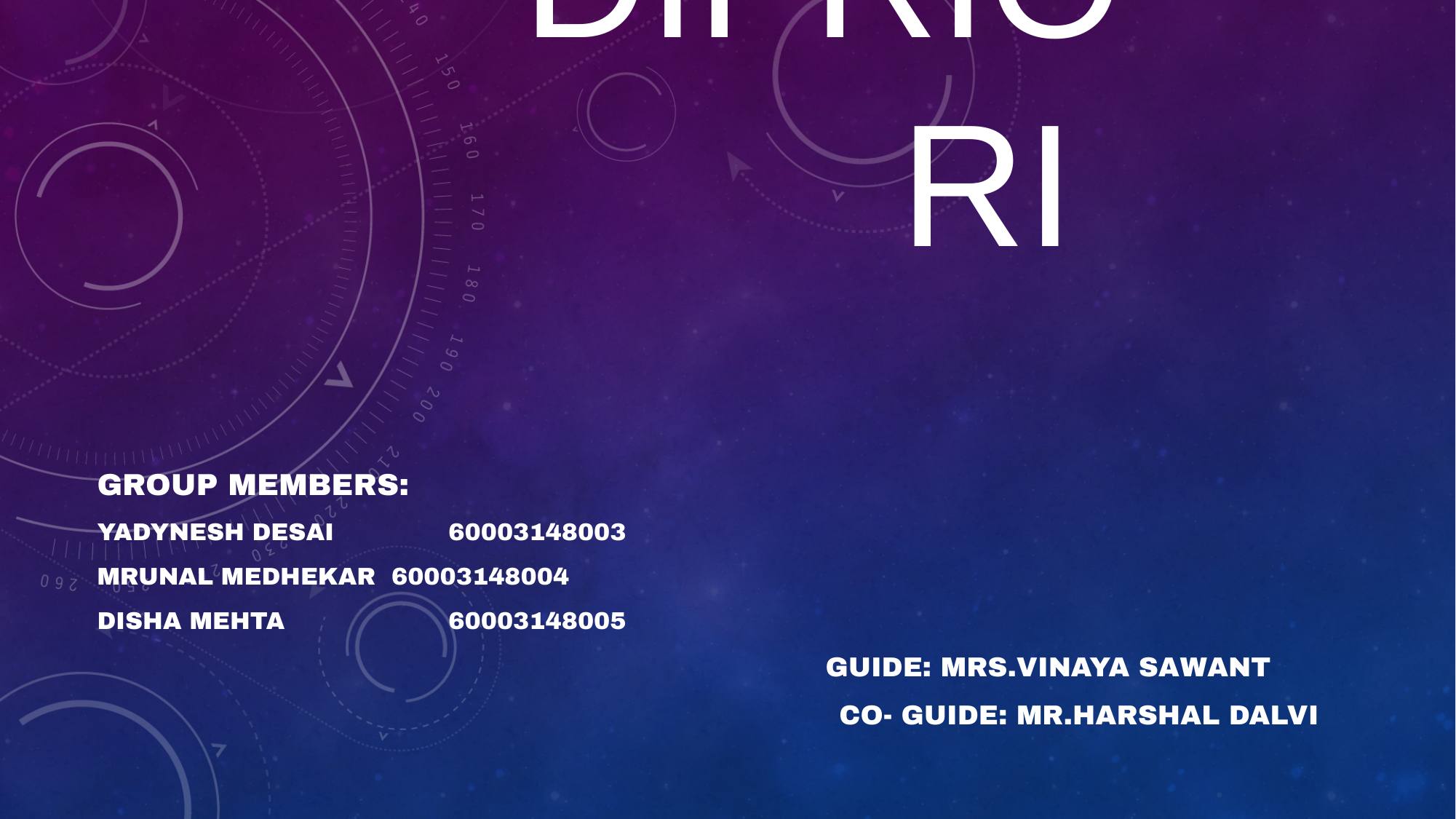

# DiPRIORI
Group members:
Yadynesh Desai	   60003148003
Mrunal Medhekar  60003148004
Disha Mehta		   60003148005
                                                                                           Guide: Mrs.Vinaya Sawant
Co- guide: Mr.Harshal Dalvi